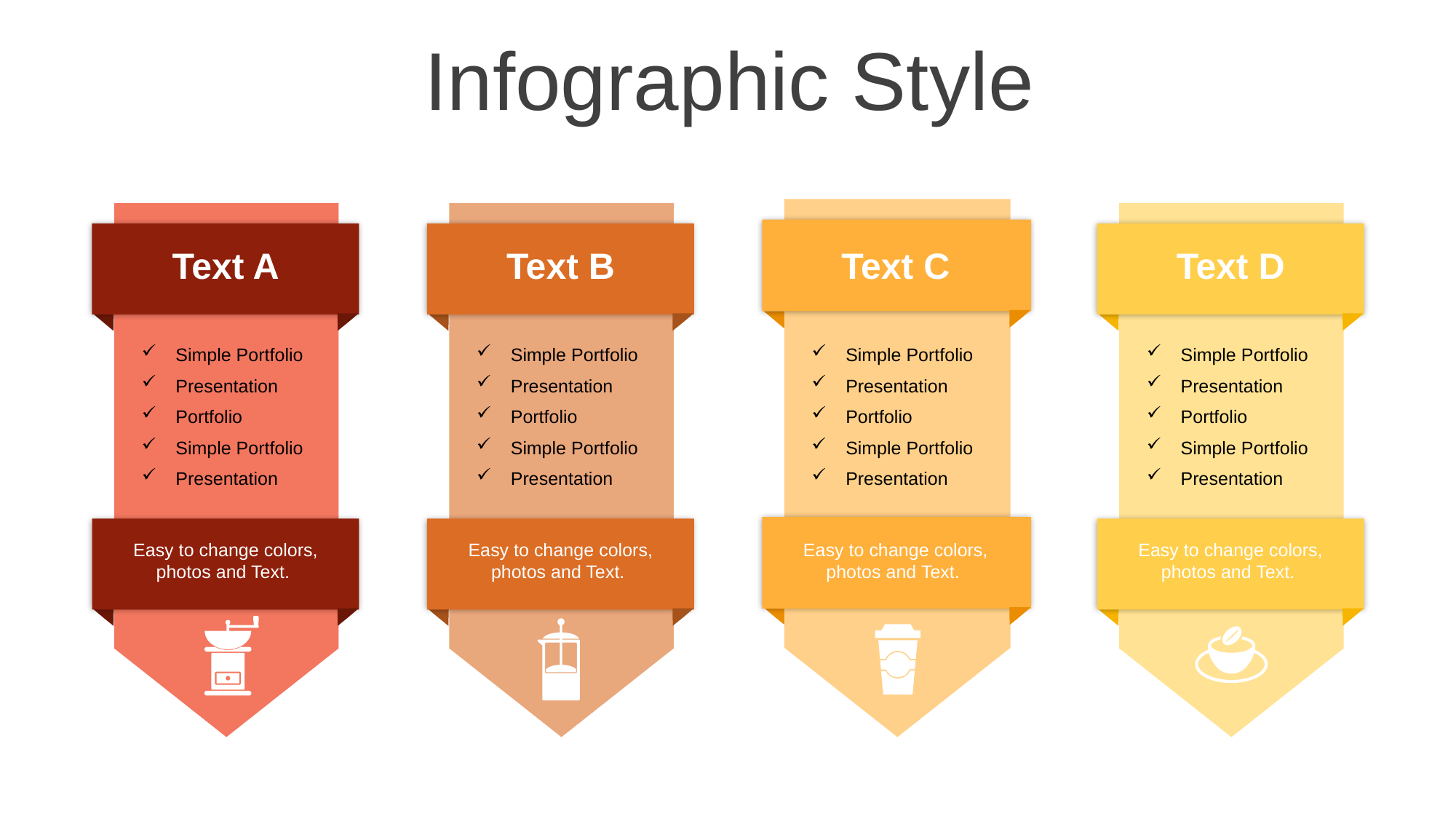

Infographic Style

Text A
Text B
Text C
Text D
Simple Portfolio
Presentation
Portfolio
Simple Portfolio
Presentation
Simple Portfolio
Presentation
Portfolio
Simple Portfolio
Presentation
Simple Portfolio
Presentation
Portfolio
Simple Portfolio
Presentation
Simple Portfolio
Presentation
Portfolio
Simple Portfolio
Presentation
Easy to change colors, photos and Text.
Easy to change colors, photos and Text.
Easy to change colors, photos and Text.
Easy to change colors, photos and Text.